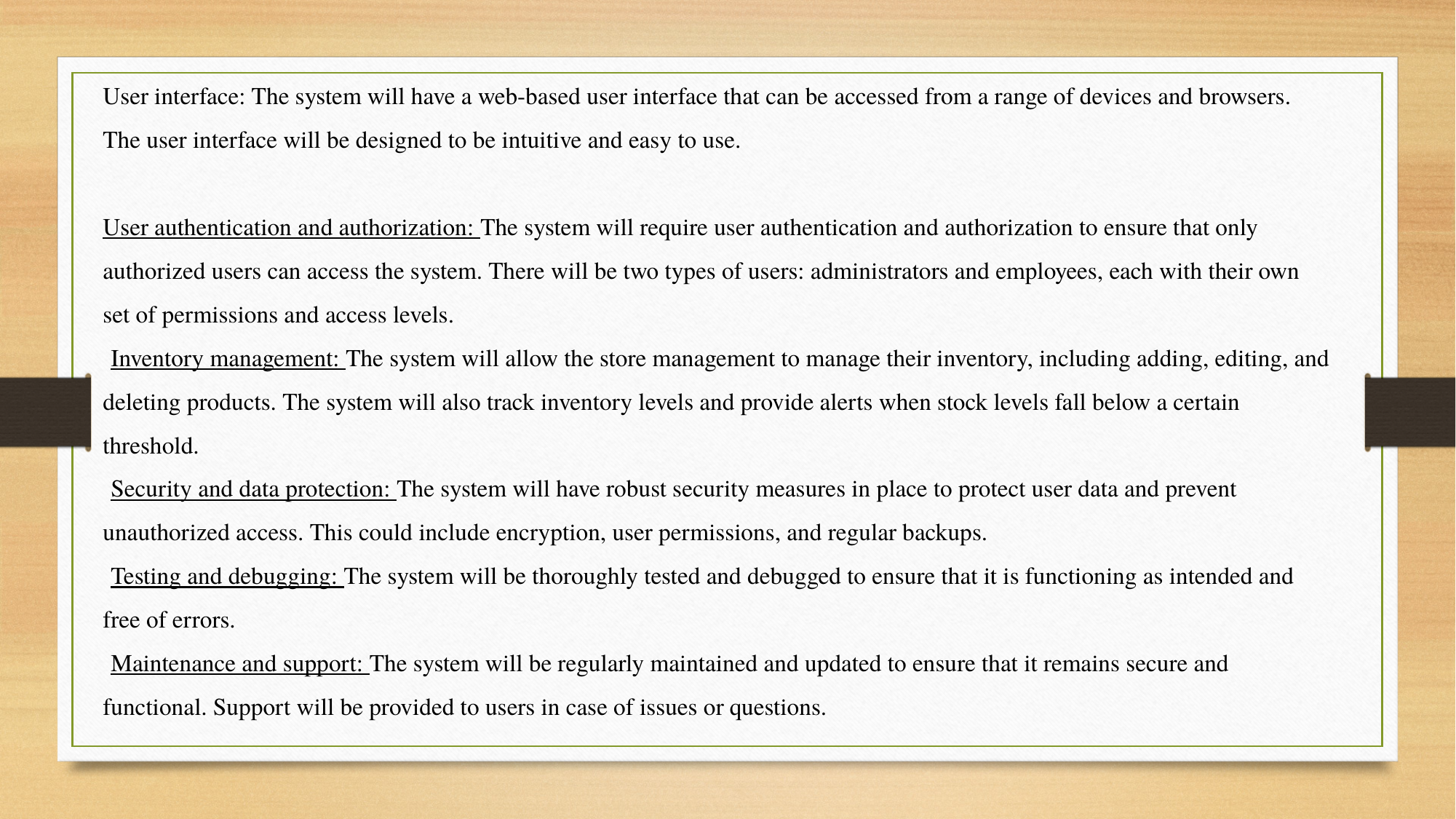

User interface: The system will have a web-based user interface that can be accessed from a range of devices and browsers. The user interface will be designed to be intuitive and easy to use.

User authentication and authorization: The system will require user authentication and authorization to ensure that only authorized users can access the system. There will be two types of users: administrators and employees, each with their own set of permissions and access levels.
 Inventory management: The system will allow the store management to manage their inventory, including adding, editing, and deleting products. The system will also track inventory levels and provide alerts when stock levels fall below a certain threshold.
 Security and data protection: The system will have robust security measures in place to protect user data and prevent unauthorized access. This could include encryption, user permissions, and regular backups.
 Testing and debugging: The system will be thoroughly tested and debugged to ensure that it is functioning as intended and free of errors.
 Maintenance and support: The system will be regularly maintained and updated to ensure that it remains secure and functional. Support will be provided to users in case of issues or questions.